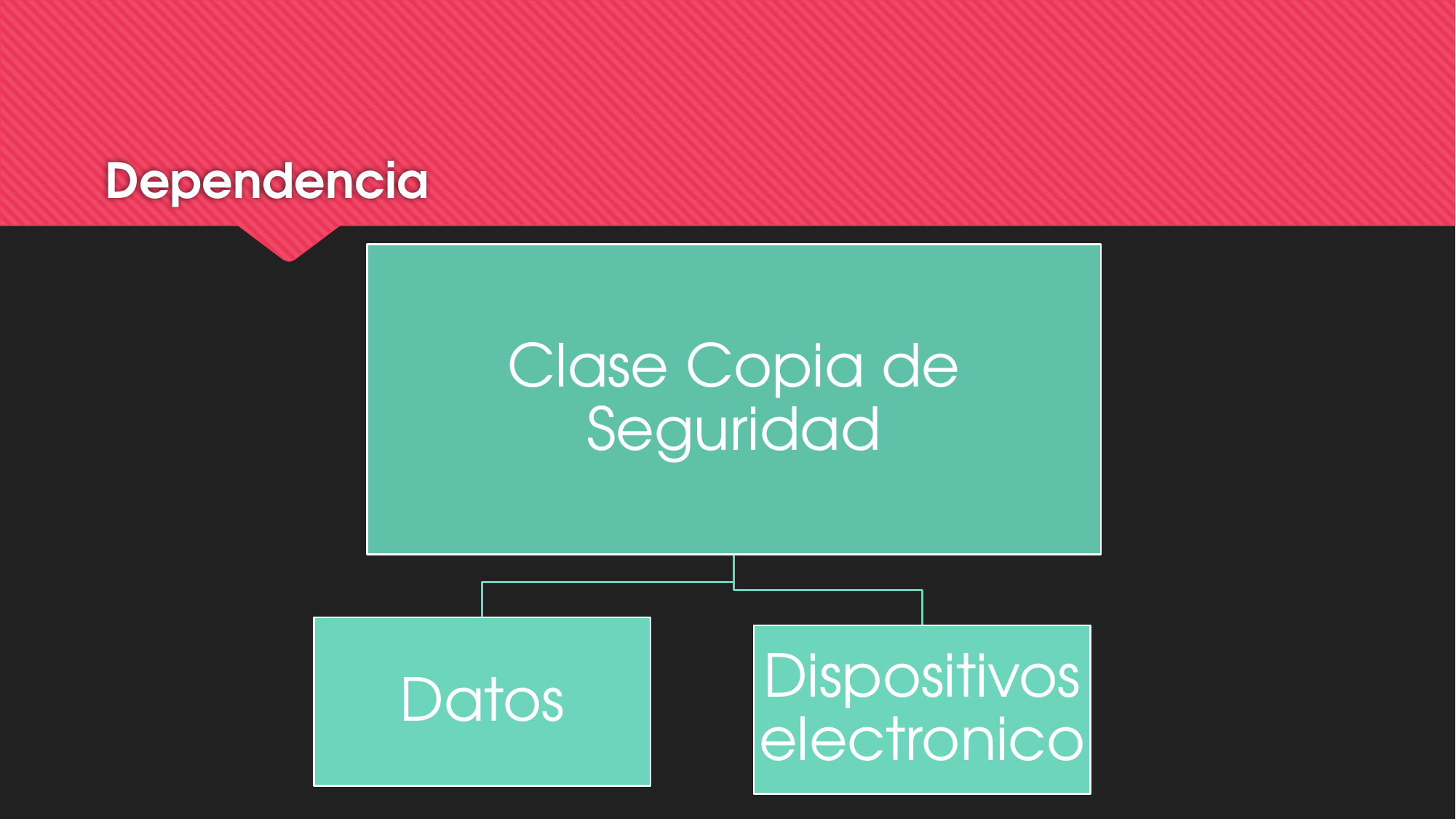

# Dependencia
Clase Copia de Seguridad
Datos
Dispositivos electronico